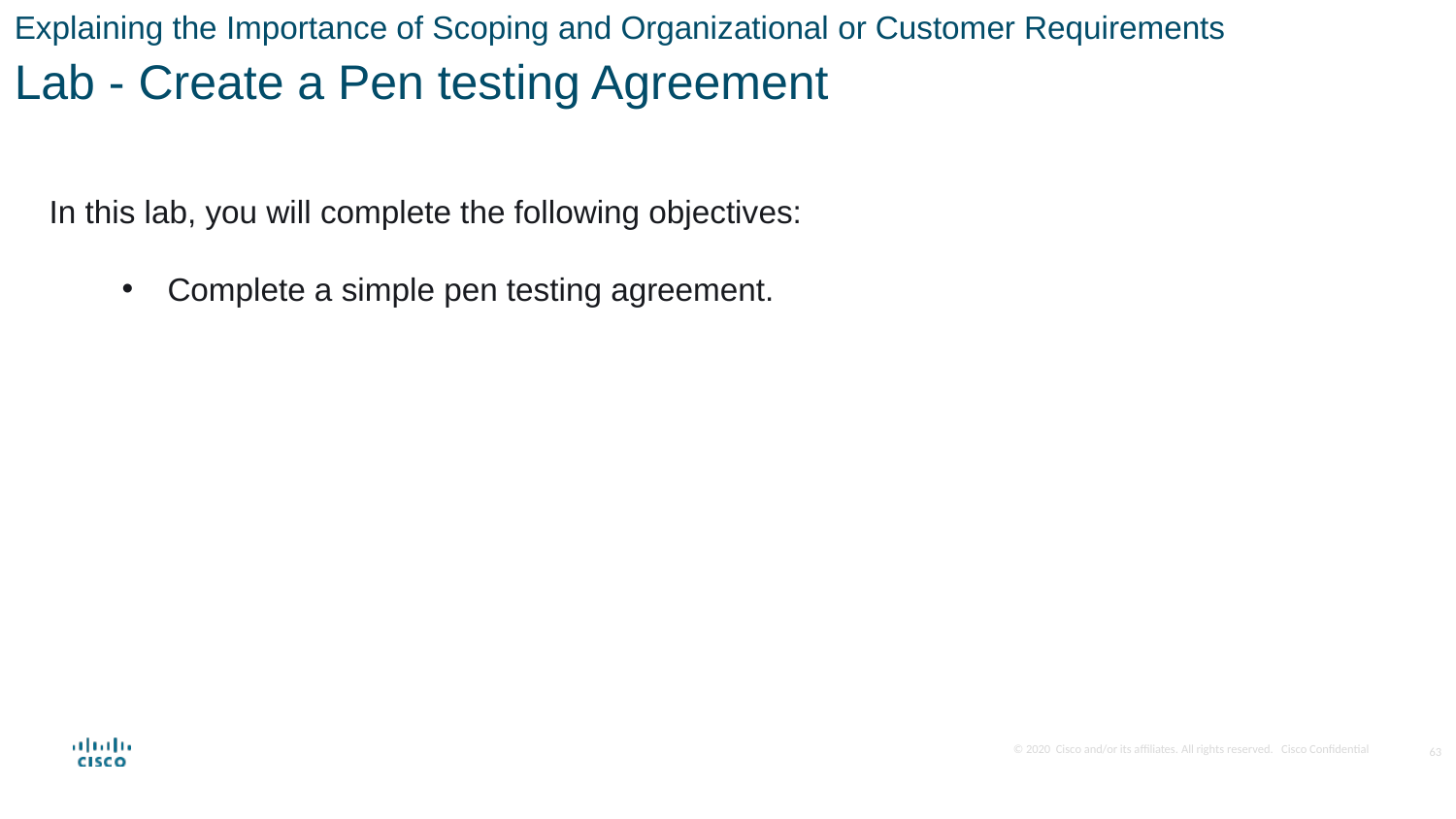

Explaining the Importance of Scoping and Organizational or Customer Requirements
Lab - Create a Pen testing Agreement

In this lab, you will complete the following objectives:

Complete a simple pen testing agreement.
63